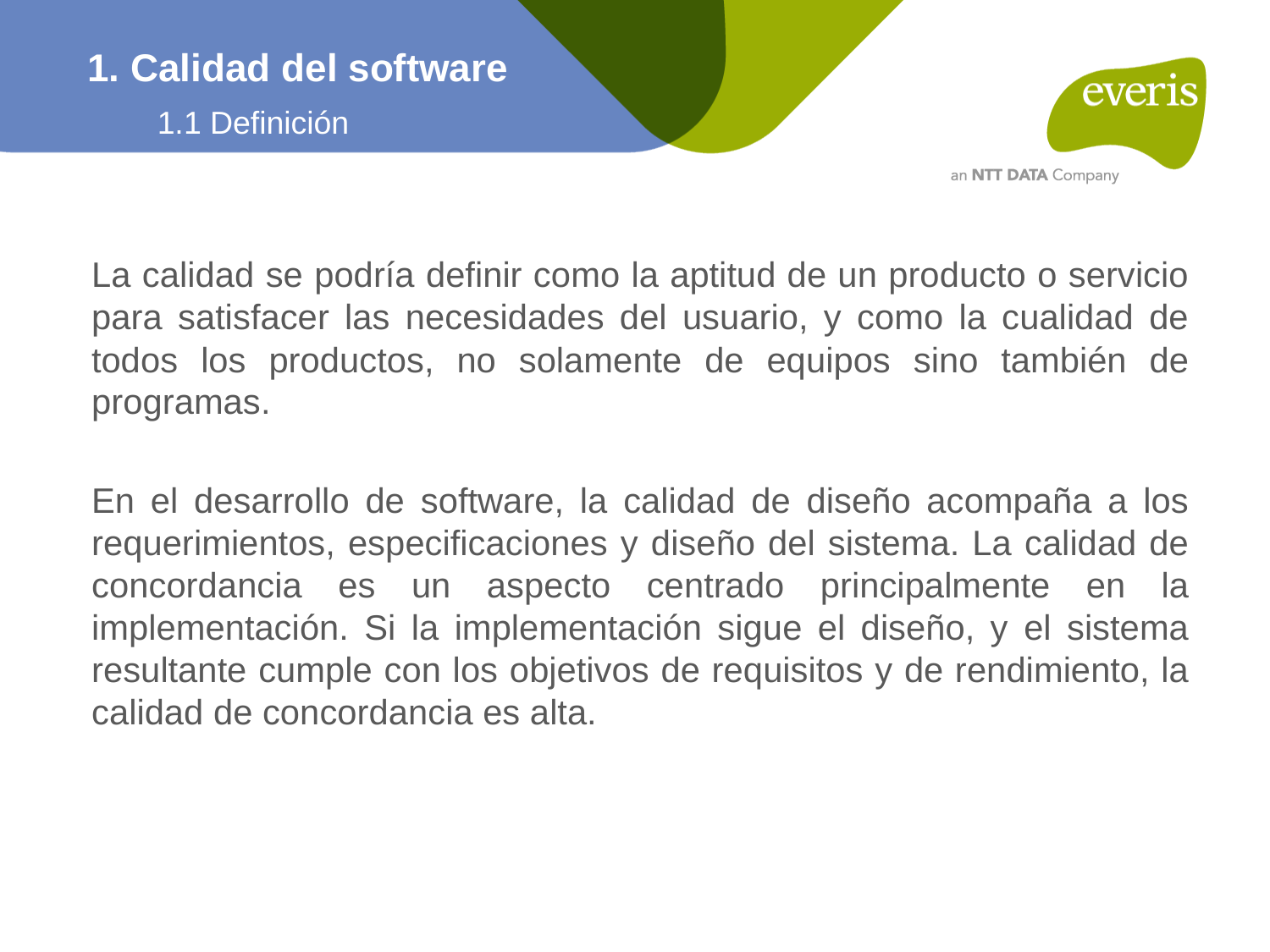

1. Calidad del software

1.1 Definición
La calidad se podría definir como la aptitud de un producto o servicio para satisfacer las necesidades del usuario, y como la cualidad de todos los productos, no solamente de equipos sino también de programas.

En el desarrollo de software, la calidad de diseño acompaña a los requerimientos, especificaciones y diseño del sistema. La calidad de concordancia es un aspecto centrado principalmente en la implementación. Si la implementación sigue el diseño, y el sistema resultante cumple con los objetivos de requisitos y de rendimiento, la calidad de concordancia es alta.